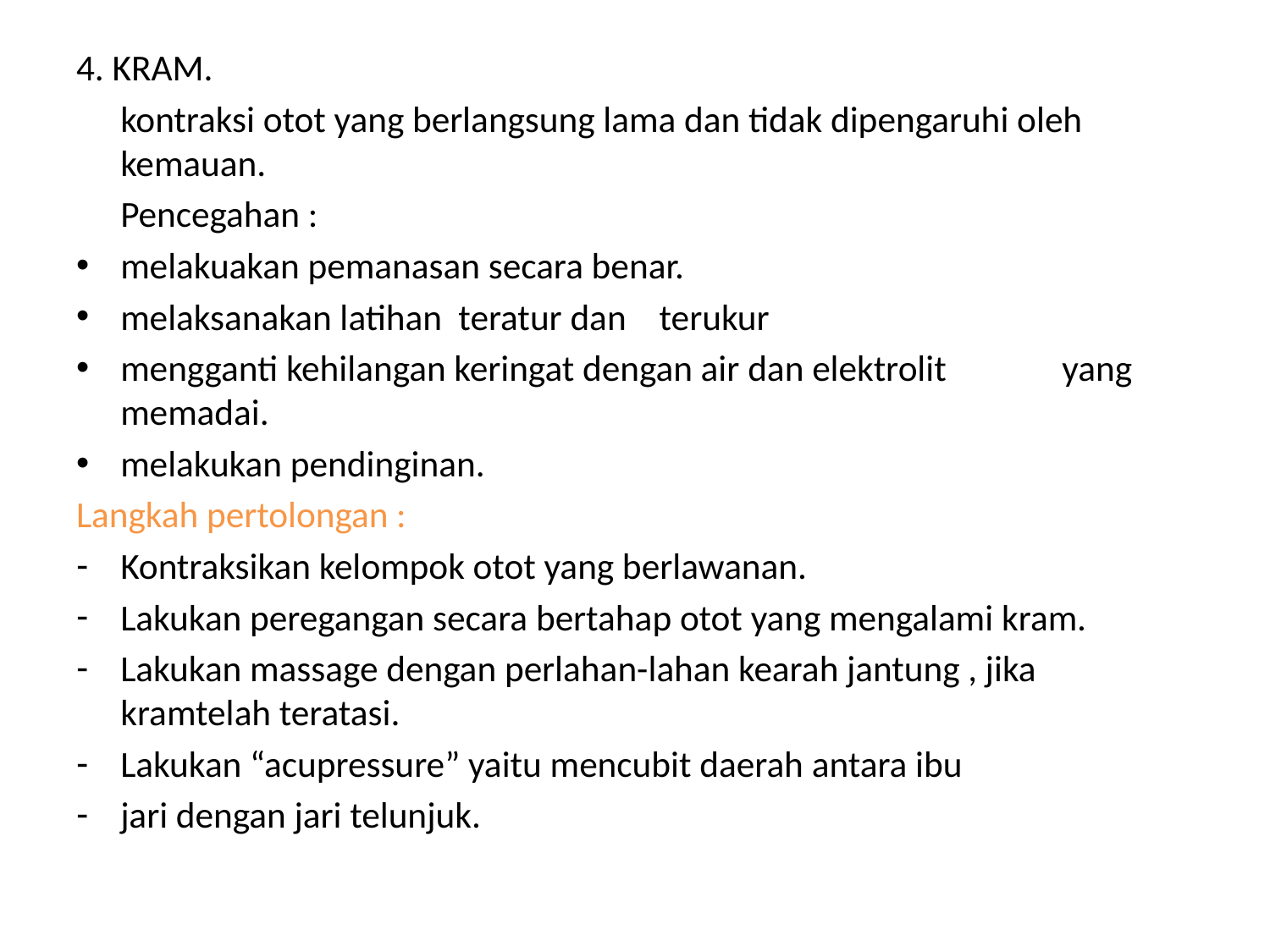

# 4. KRAM.
	kontraksi otot yang berlangsung lama dan tidak dipengaruhi oleh kemauan.
	Pencegahan :
melakuakan pemanasan secara benar.
melaksanakan latihan  teratur dan    terukur
mengganti kehilangan keringat dengan air dan elektrolit              yang memadai.
melakukan pendinginan.
Langkah pertolongan :
Kontraksikan kelompok otot yang berlawanan.
Lakukan peregangan secara bertahap otot yang mengalami kram.
Lakukan massage dengan perlahan-lahan kearah jantung , jika kramtelah teratasi.
Lakukan “acupressure” yaitu mencubit daerah antara ibu
jari dengan jari telunjuk.